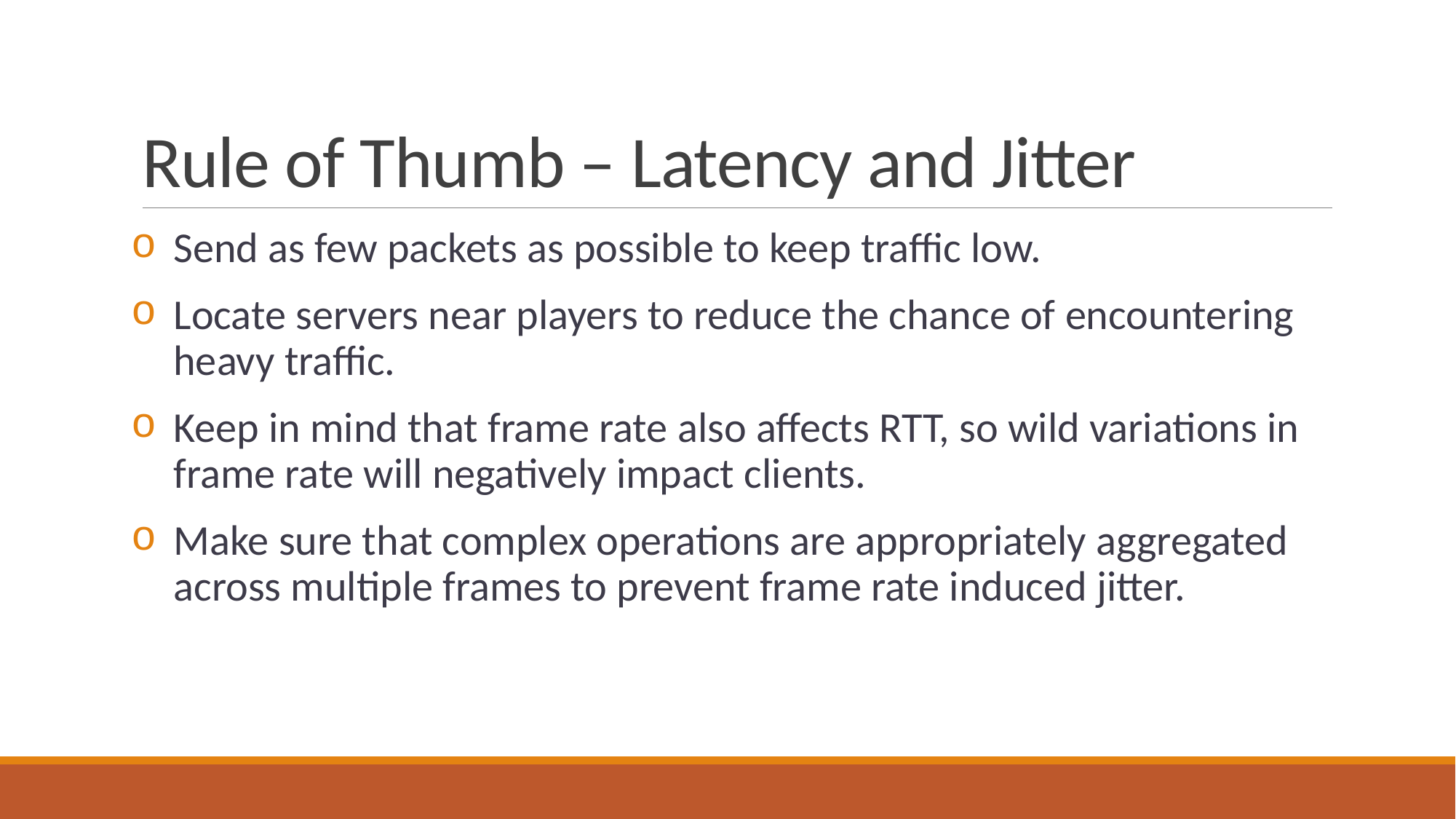

# Rule of Thumb – Latency and Jitter
Send as few packets as possible to keep traffic low.
Locate servers near players to reduce the chance of encountering heavy traffic.
Keep in mind that frame rate also affects RTT, so wild variations in frame rate will negatively impact clients.
Make sure that complex operations are appropriately aggregated across multiple frames to prevent frame rate induced jitter.